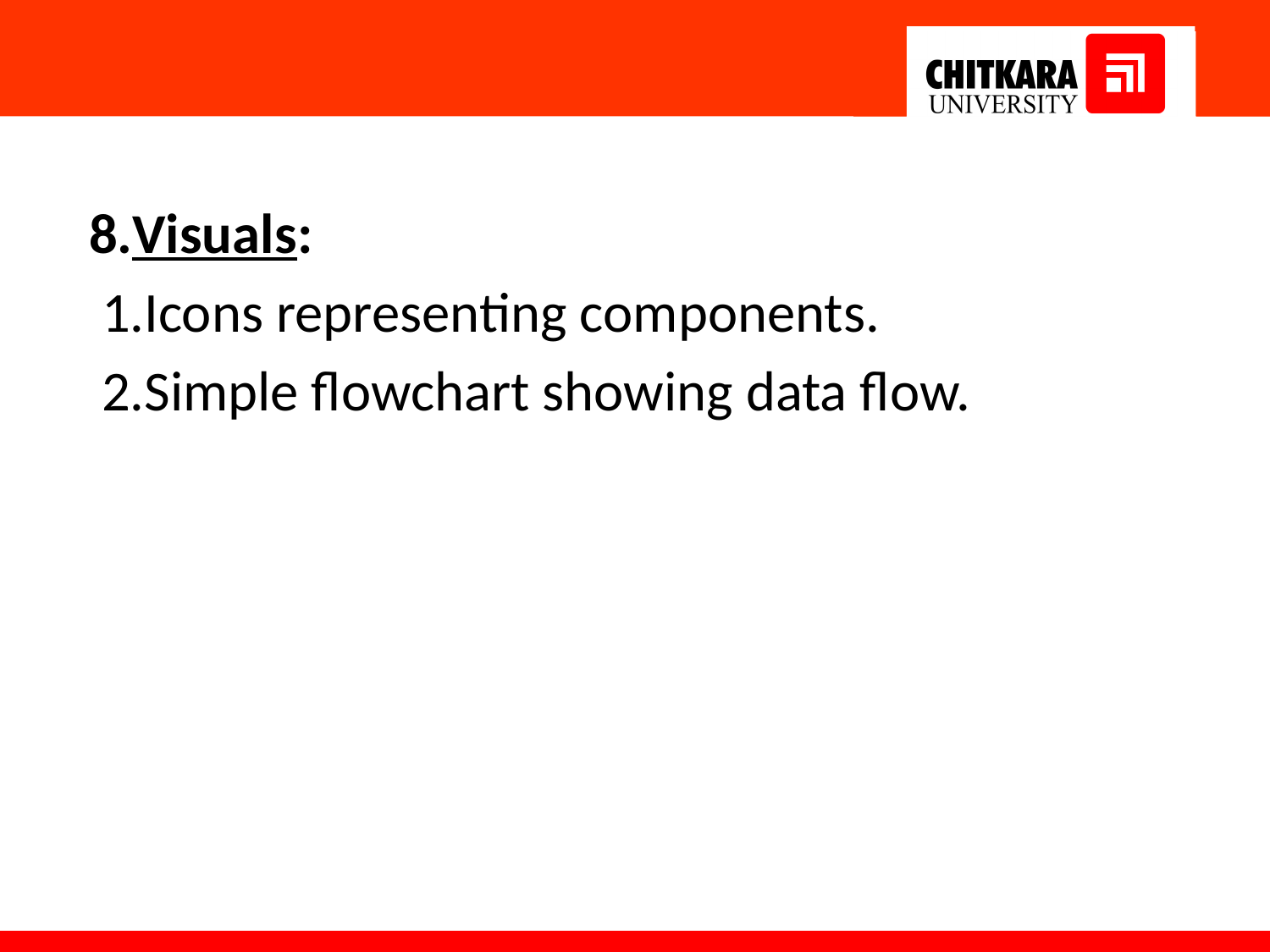

#
 8.Visuals:
  1.Icons representing components.
  2.Simple flowchart showing data flow.

5